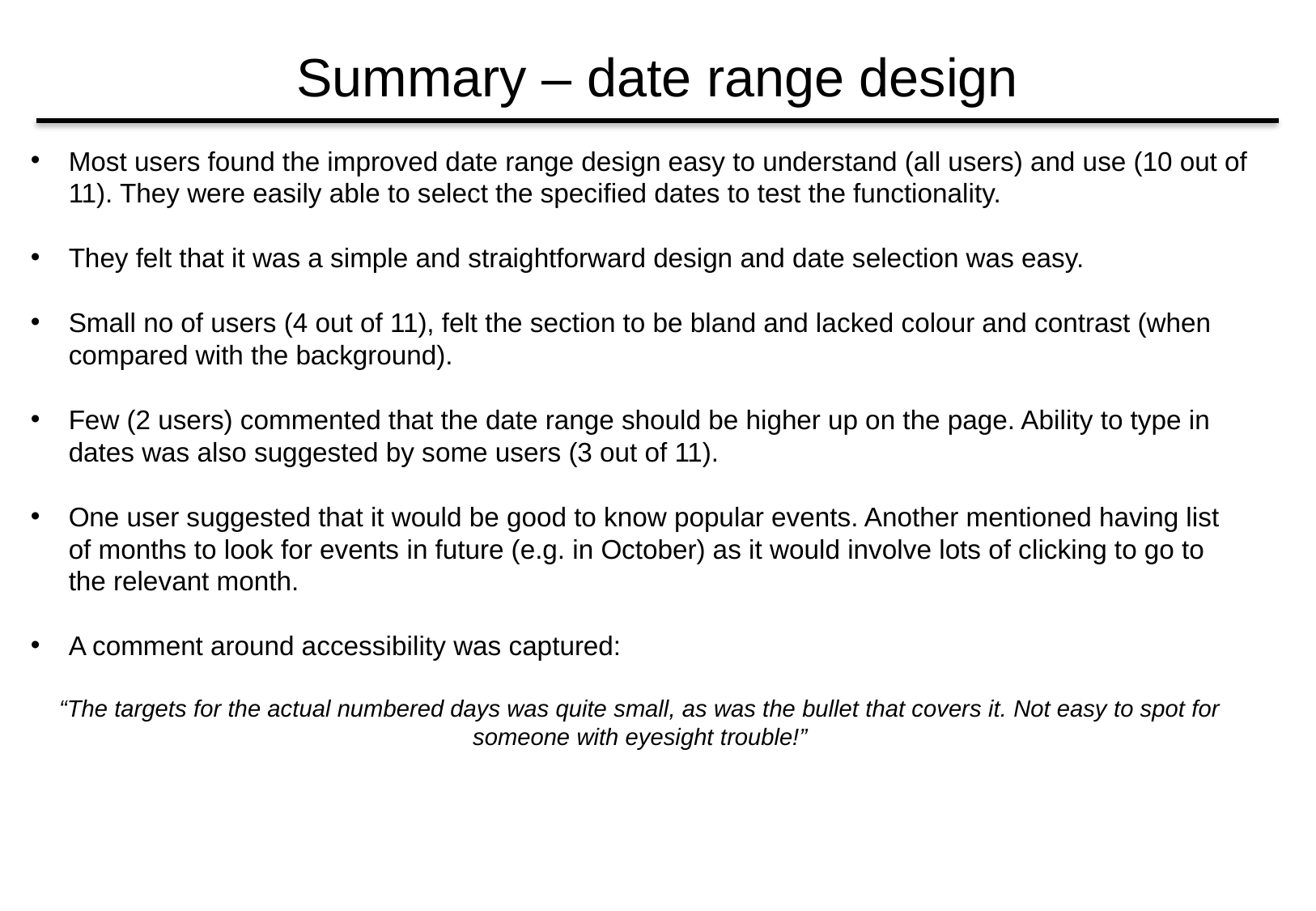

# Summary – date range design
Most users found the improved date range design easy to understand (all users) and use (10 out of 11). They were easily able to select the specified dates to test the functionality.

They felt that it was a simple and straightforward design and date selection was easy.

Small no of users (4 out of 11), felt the section to be bland and lacked colour and contrast (when compared with the background).

Few (2 users) commented that the date range should be higher up on the page. Ability to type in dates was also suggested by some users (3 out of 11).

One user suggested that it would be good to know popular events. Another mentioned having list of months to look for events in future (e.g. in October) as it would involve lots of clicking to go to the relevant month.

A comment around accessibility was captured:

“The targets for the actual numbered days was quite small, as was the bullet that covers it. Not easy to spot for someone with eyesight trouble!”